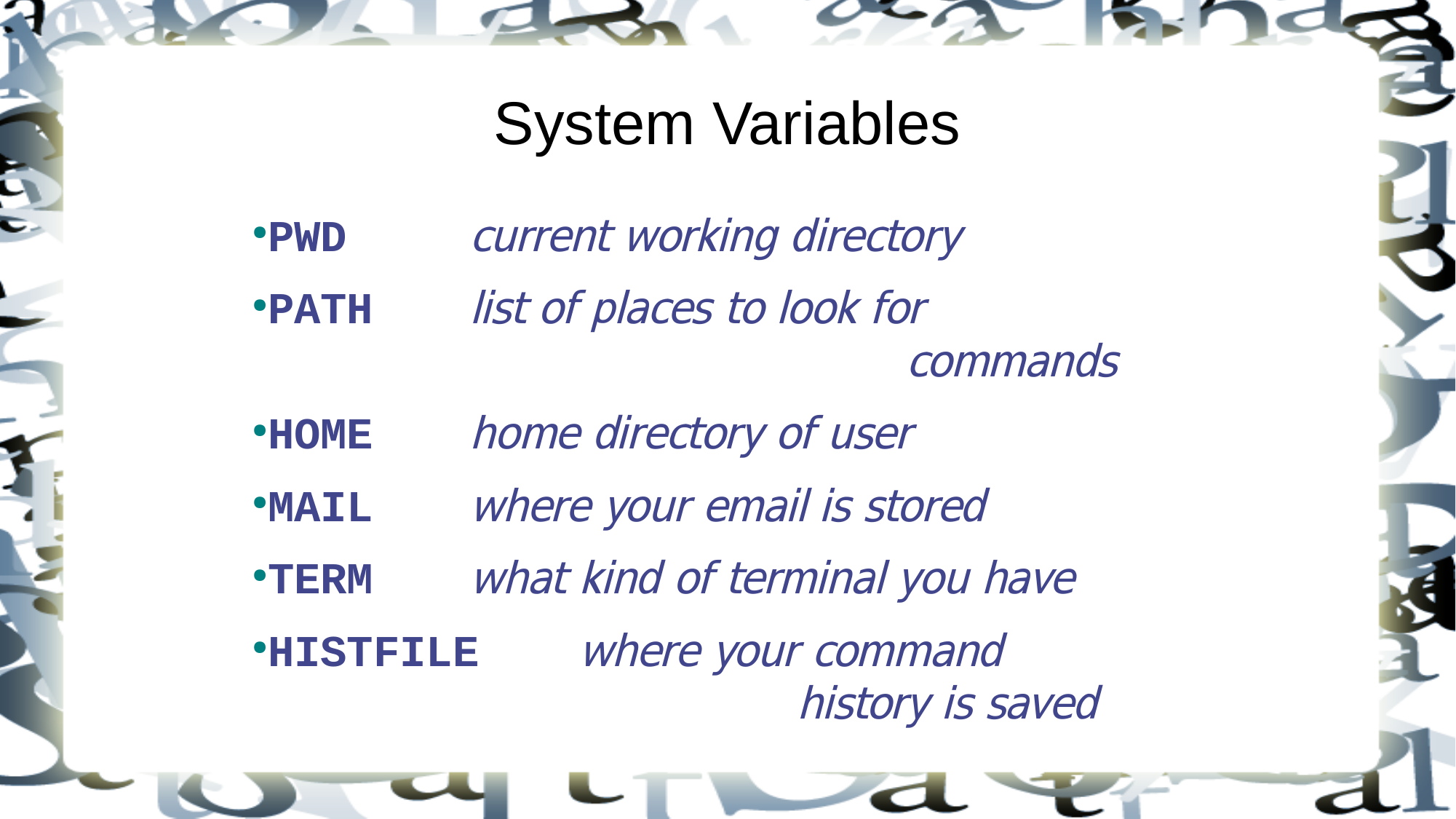

System Variables
PWD  	current working directory
PATH 	list of places to look for 								commands
HOME 	home directory of user
MAIL 	where your email is stored
TERM 	what kind of terminal you have
HISTFILE 	where your command 						history is saved